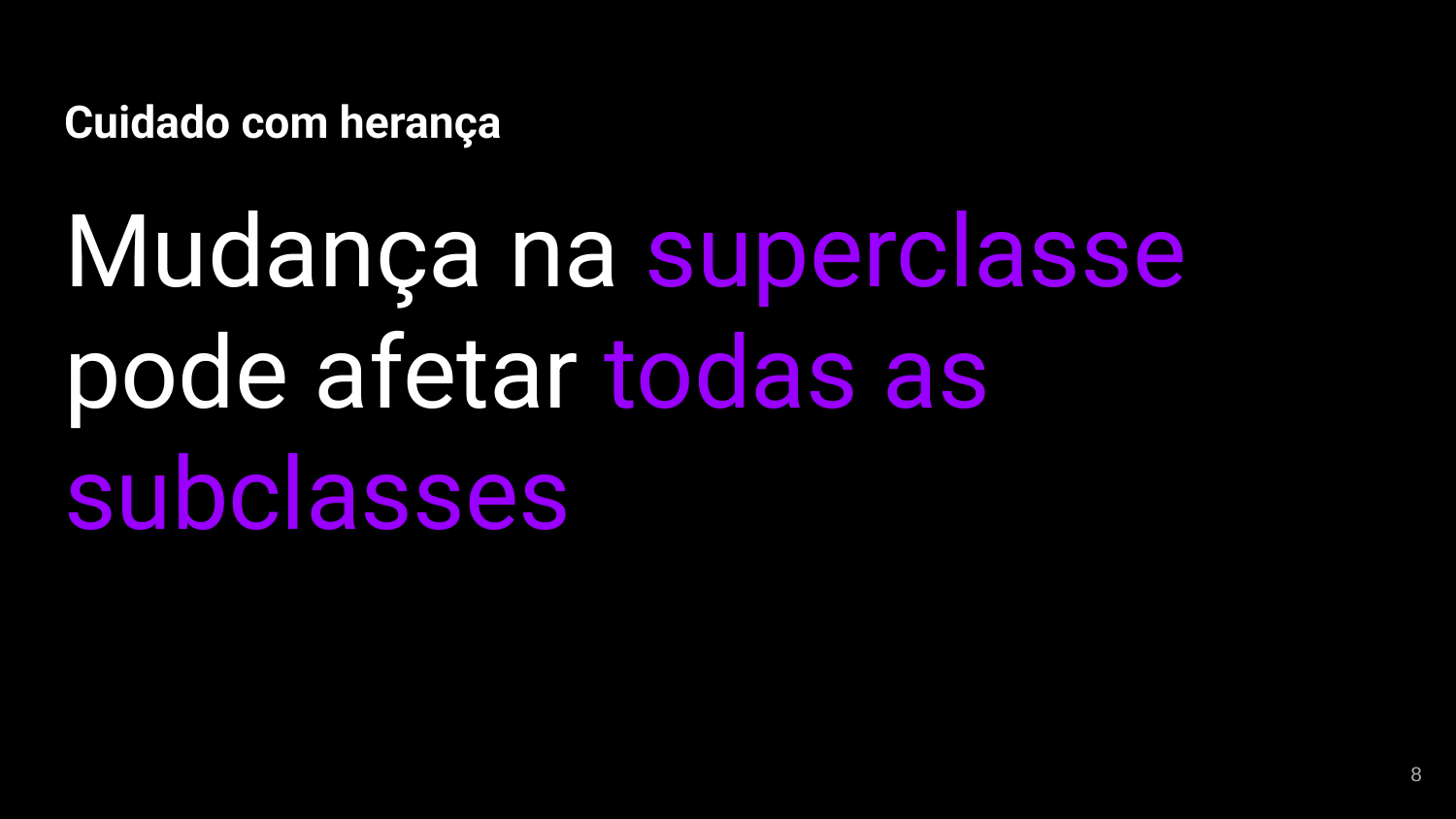

# Cuidado com herança
Mudança na superclasse pode afetar todas as subclasses
8